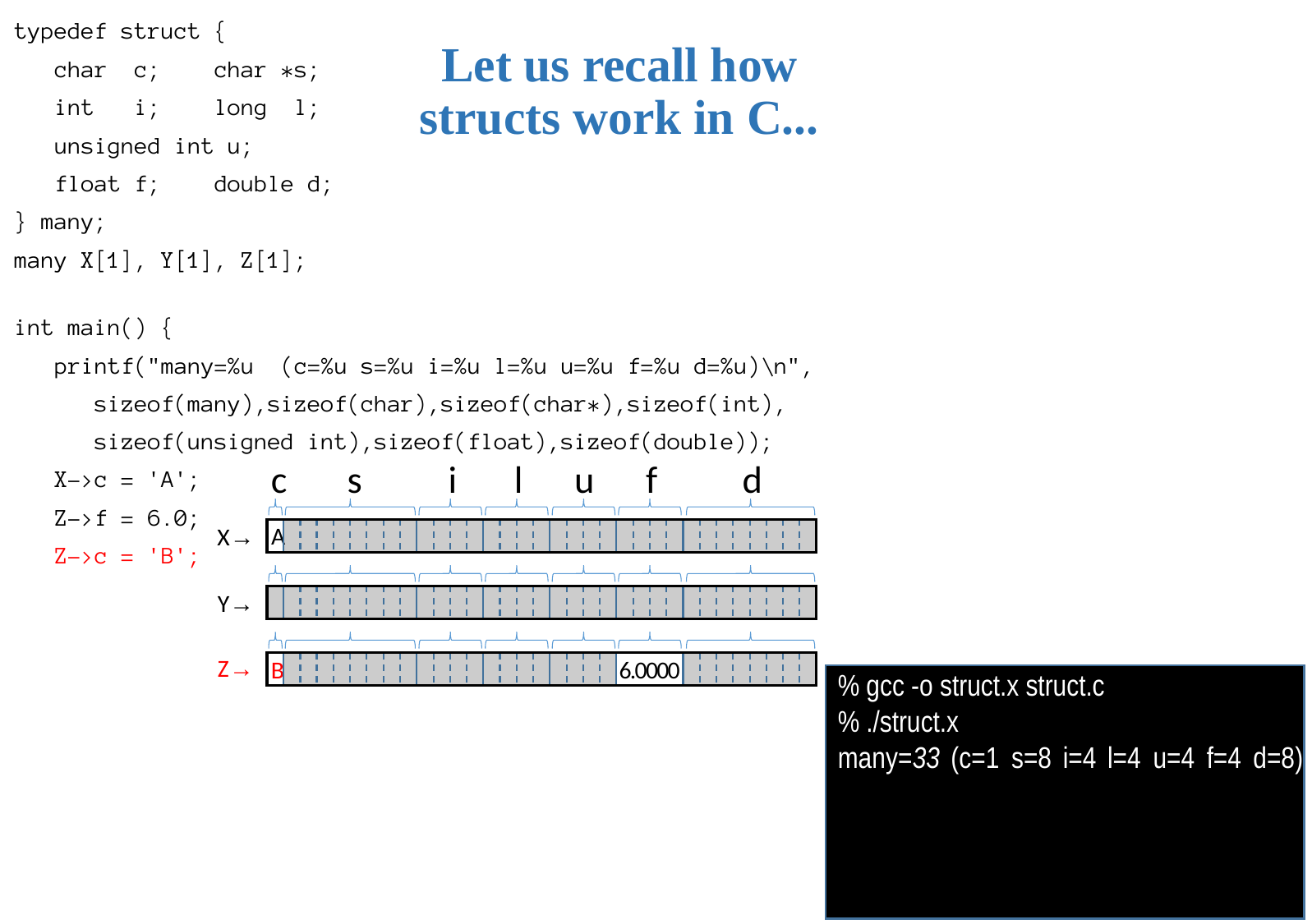

typedef struct {
   char  c;    char *s;
   int   i;    long  l;
   unsigned int u;
   float f;    double d;
} many;
many X[1], Y[1], Z[1];

int main() {
   printf("many=%u  (c=%u s=%u i=%u l=%u u=%u f=%u d=%u)\n",
      sizeof(many),sizeof(char),sizeof(char*),sizeof(int),
      sizeof(unsigned int),sizeof(float),sizeof(double));
   X->c = 'A';
   Z->f = 6.0;
   Z->c = 'B';
   Z->i = 6;
   Y->i = Z->i;
   Y->c = X->c;
   Y->d = Z->i;
   Y->f = Y->d;
   printf("X->c=%c   Y->f=%f   Z->u=%u\n",X->c,Y->f,Z->u);
   Z->i = Y->u;
   printf("X->c=%c   Y->f=%f   Z->u=%u\n",X->c,Y->f,Z->u);
}
Let us recall how structs work in C...

 c       s          i       l      u      f          d

A

X→

Y→

Z→

B

6.0000

% gcc -o struct.x struct.c
% ./struct.x
many=33  (c=1  s=8  i=4  l=4  u=4  f=4  d=8)